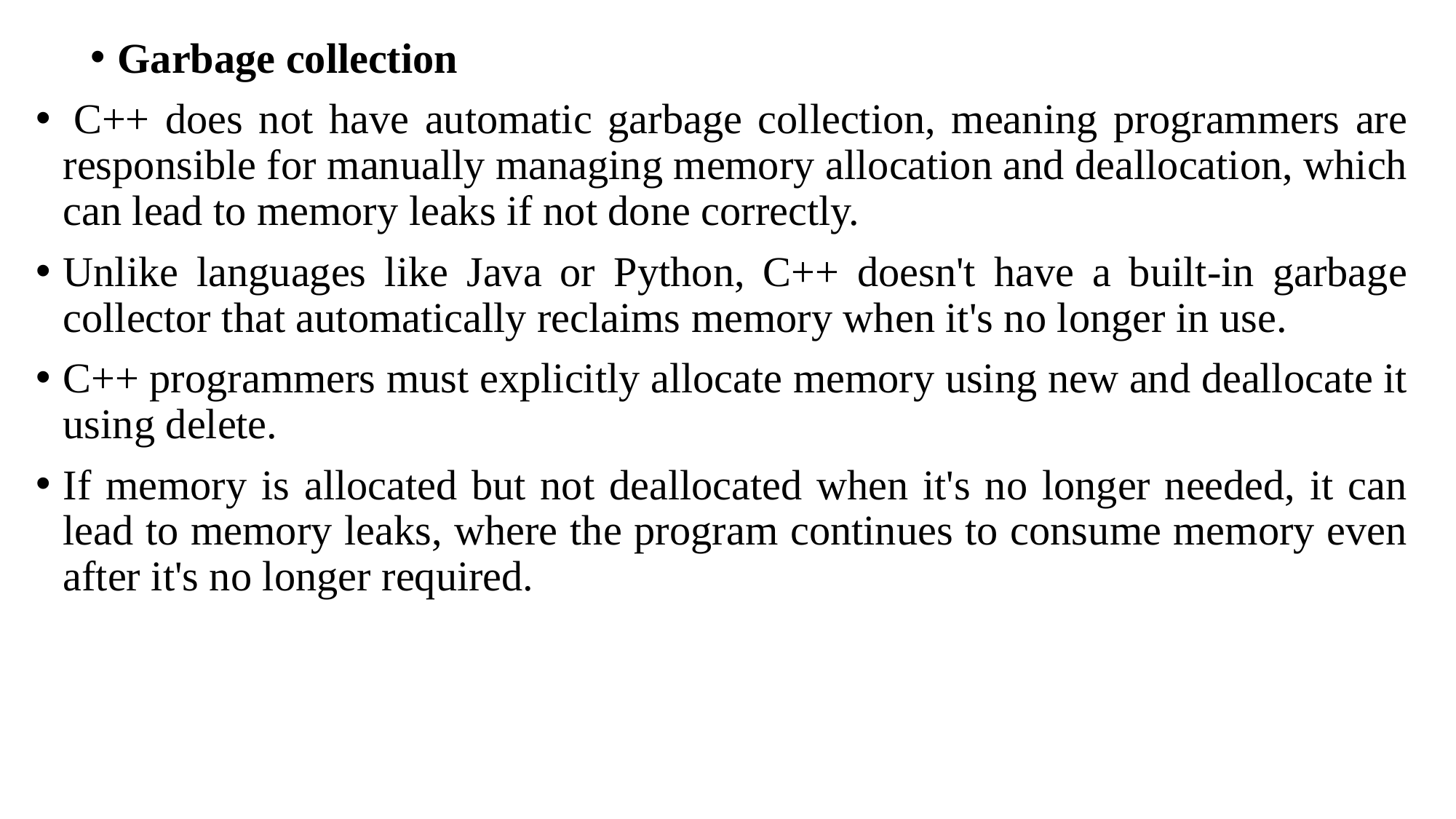

Garbage collection
 C++ does not have automatic garbage collection, meaning programmers are responsible for manually managing memory allocation and deallocation, which can lead to memory leaks if not done correctly.
Unlike languages like Java or Python, C++ doesn't have a built-in garbage collector that automatically reclaims memory when it's no longer in use.
C++ programmers must explicitly allocate memory using new and deallocate it using delete.
If memory is allocated but not deallocated when it's no longer needed, it can lead to memory leaks, where the program continues to consume memory even after it's no longer required.